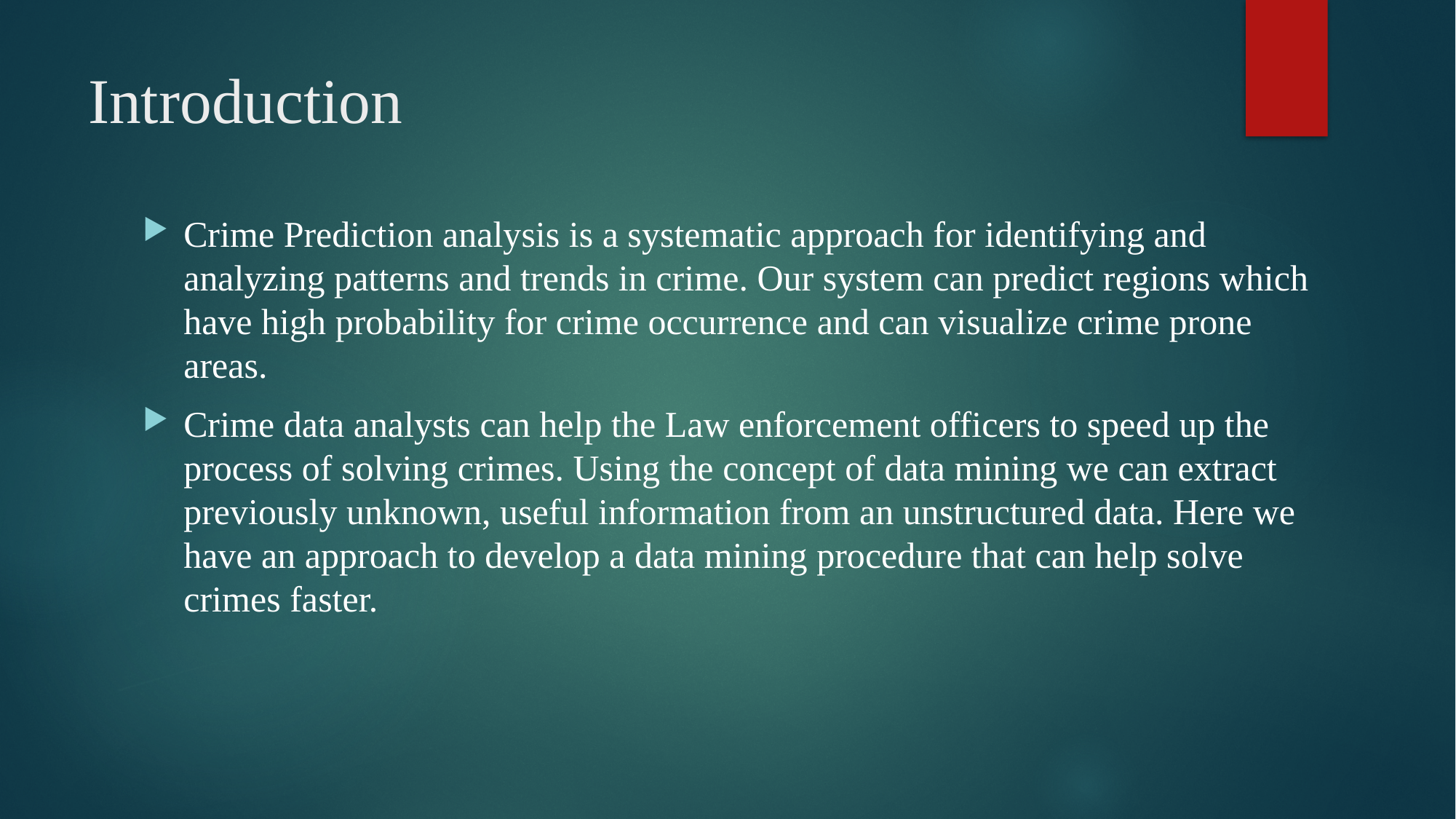

# Introduction
Crime Prediction analysis is a systematic approach for identifying and analyzing patterns and trends in crime. Our system can predict regions which have high probability for crime occurrence and can visualize crime prone areas.
Crime data analysts can help the Law enforcement officers to speed up the process of solving crimes. Using the concept of data mining we can extract previously unknown, useful information from an unstructured data. Here we have an approach to develop a data mining procedure that can help solve crimes faster.